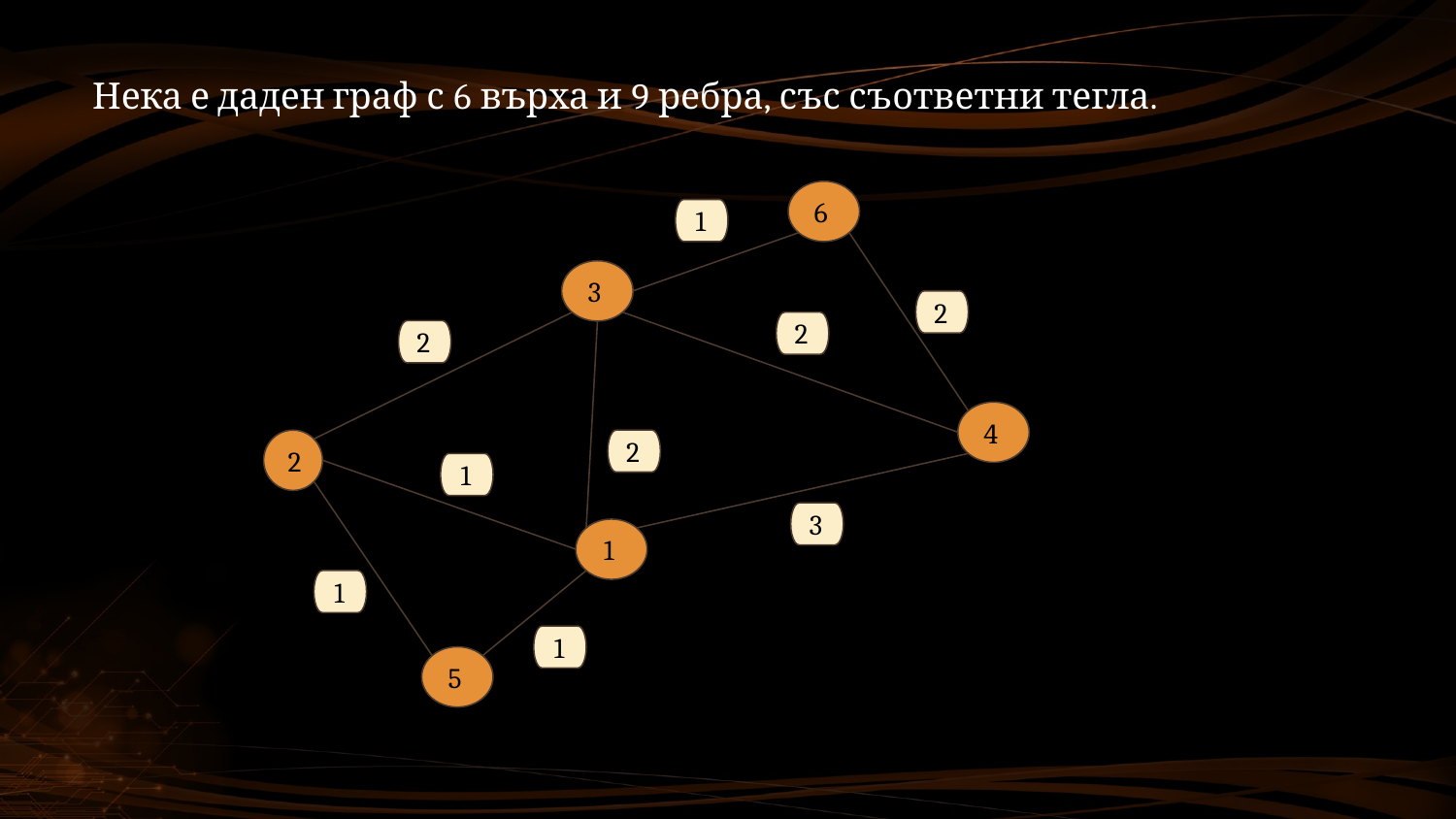

Нека е даден граф с 6 върха и 9 ребра, със съответни тегла.

6
1
3
2
2
2
4
2
2
1
3
1
1
1
5